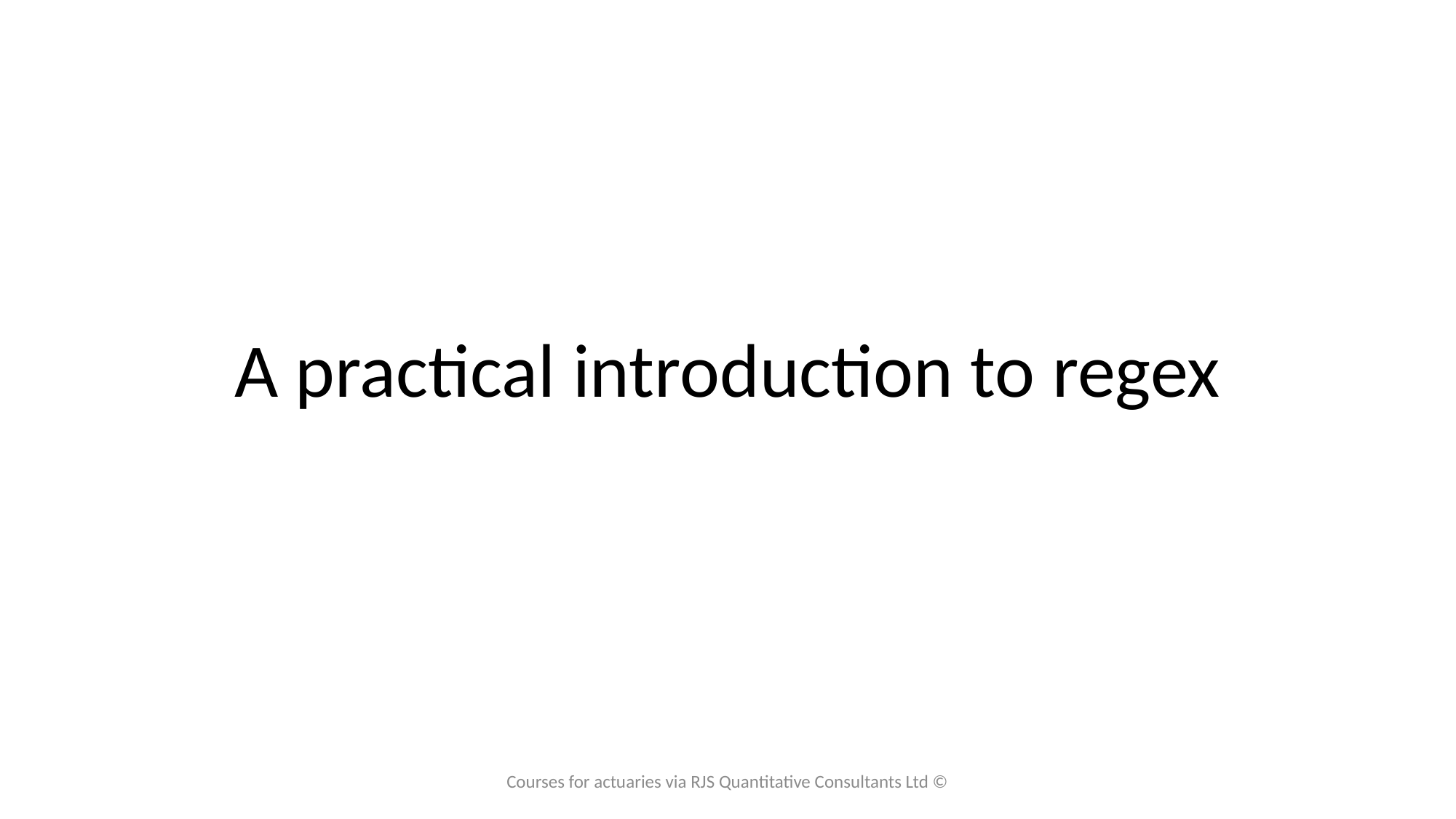

# A practical introduction to regex

Courses for actuaries via RJS Quantitative Consultants Ltd ©